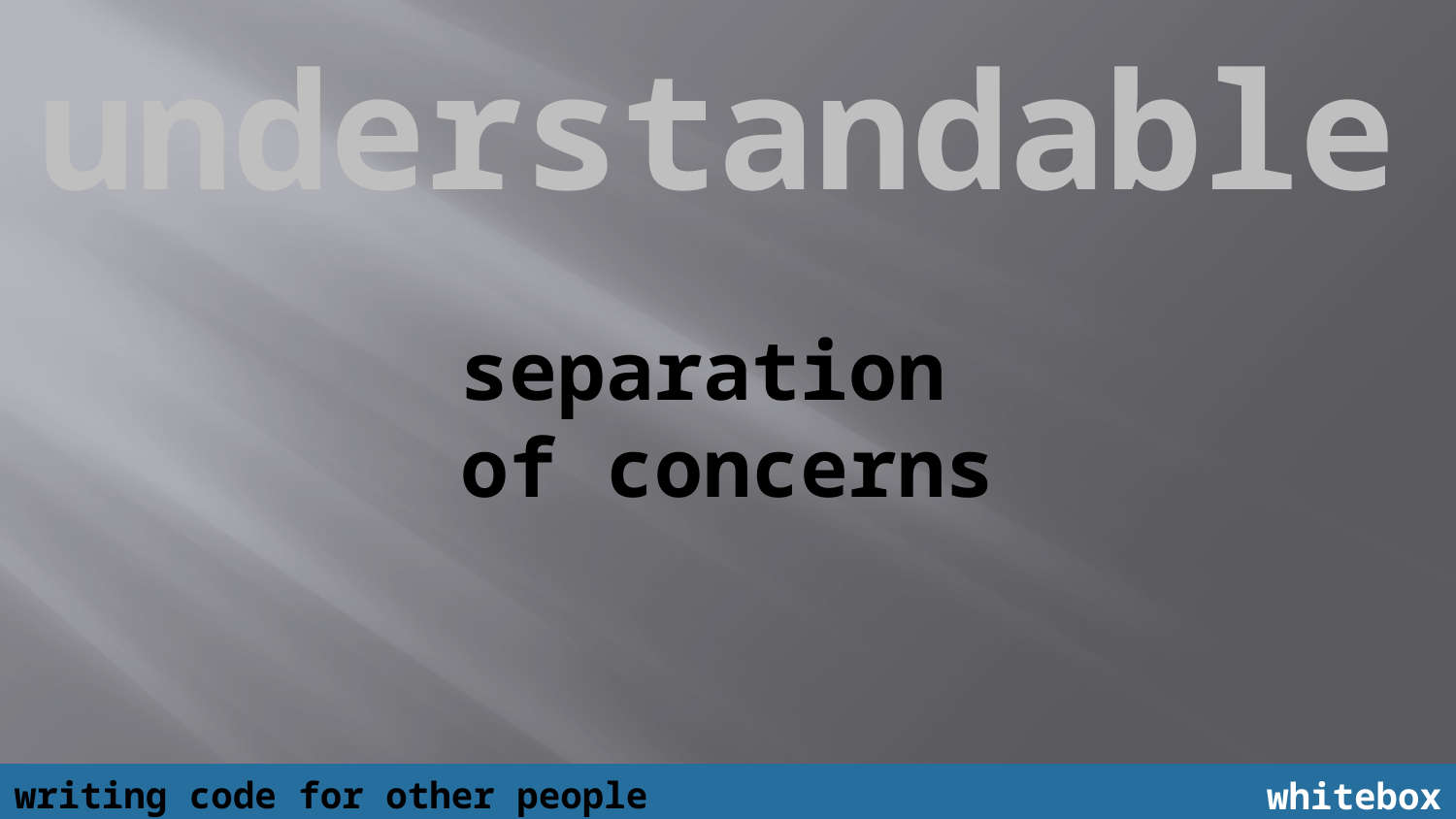

understandable
separation
of concerns

writing code for other people
whitebox